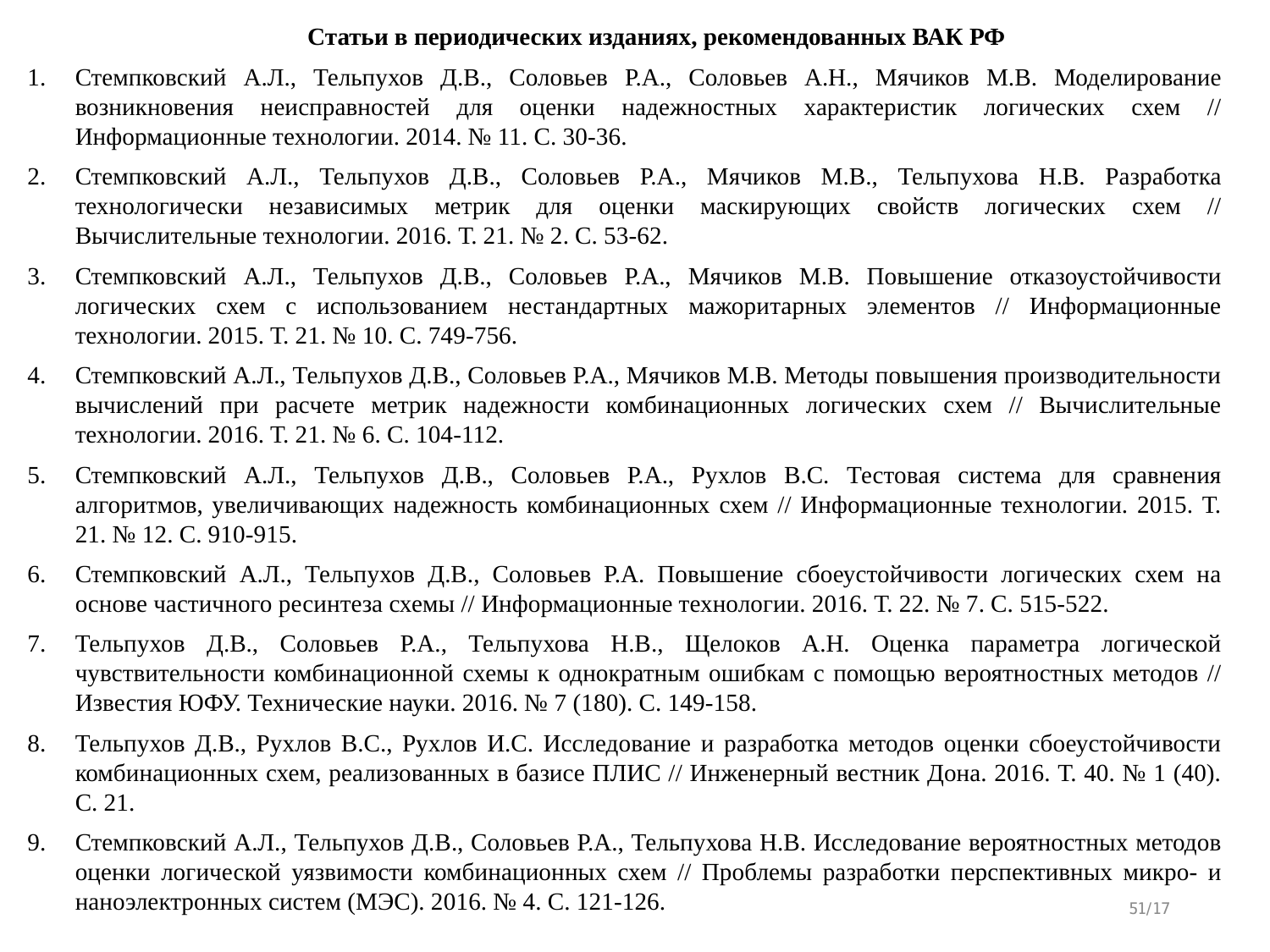

Статьи в периодических изданиях, рекомендованных ВАК РФ
Стемпковский А.Л., Тельпухов Д.В., Соловьев Р.А., Соловьев А.Н., Мячиков М.В. Моделирование возникновения неисправностей для оценки надежностных характеристик логических схем // Информационные технологии. 2014. № 11. С. 30-36.
Стемпковский А.Л., Тельпухов Д.В., Соловьев Р.А., Мячиков М.В., Тельпухова Н.В. Разработка технологически независимых метрик для оценки маскирующих свойств логических схем // Вычислительные технологии. 2016. Т. 21. № 2. С. 53-62.
Стемпковский А.Л., Тельпухов Д.В., Соловьев Р.А., Мячиков М.В. Повышение отказоустойчивости логических схем с использованием нестандартных мажоритарных элементов // Информационные технологии. 2015. Т. 21. № 10. С. 749-756.
Стемпковский А.Л., Тельпухов Д.В., Соловьев Р.А., Мячиков М.В. Методы повышения производительности вычислений при расчете метрик надежности комбинационных логических схем // Вычислительные технологии. 2016. Т. 21. № 6. С. 104-112.
Стемпковский А.Л., Тельпухов Д.В., Соловьев Р.А., Рухлов В.С. Тестовая система для сравнения алгоритмов, увеличивающих надежность комбинационных схем // Информационные технологии. 2015. Т. 21. № 12. С. 910-915.
Стемпковский А.Л., Тельпухов Д.В., Соловьев Р.А. Повышение сбоеустойчивости логических схем на основе частичного ресинтеза схемы // Информационные технологии. 2016. Т. 22. № 7. С. 515-522.
Тельпухов Д.В., Соловьев Р.А., Тельпухова Н.В., Щелоков А.Н. Оценка параметра логической чувствительности комбинационной схемы к однократным ошибкам с помощью вероятностных методов // Известия ЮФУ. Технические науки. 2016. № 7 (180). С. 149-158.
Тельпухов Д.В., Рухлов В.С., Рухлов И.С. Исследование и разработка методов оценки сбоеустойчивости комбинационных схем, реализованных в базисе ПЛИС // Инженерный вестник Дона. 2016. Т. 40. № 1 (40). С. 21.
Стемпковский А.Л., Тельпухов Д.В., Соловьев Р.А., Тельпухова Н.В. Исследование вероятностных методов оценки логической уязвимости комбинационных схем // Проблемы разработки перспективных микро- и наноэлектронных систем (МЭС). 2016. № 4. С. 121-126.
51/17